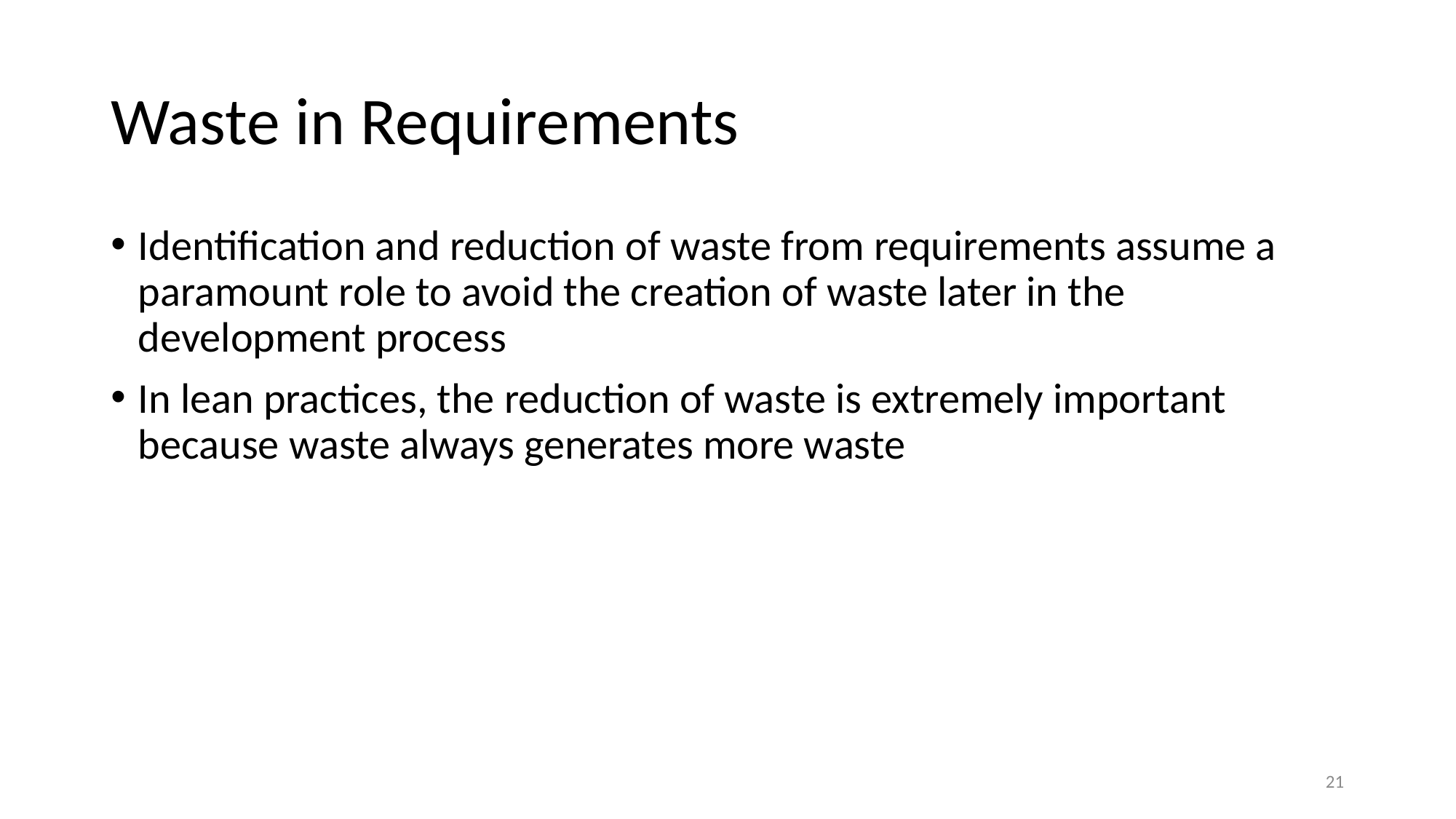

# Waste in Requirements
Identification and reduction of waste from requirements assume a paramount role to avoid the creation of waste later in the development process
In lean practices, the reduction of waste is extremely important because waste always generates more waste
21